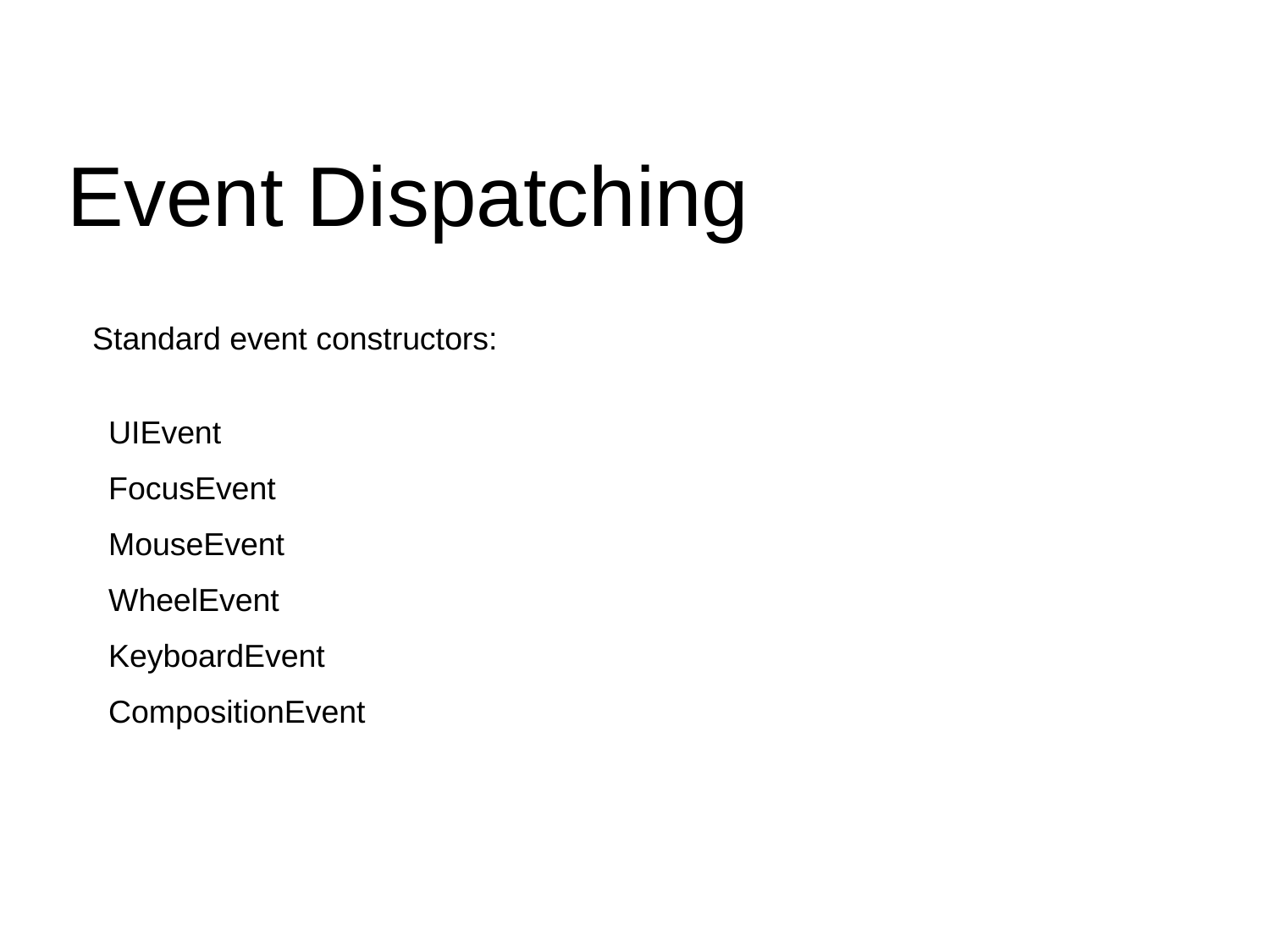

Event Dispatching
Standard event constructors:

UIEvent
FocusEvent
MouseEvent
WheelEvent
KeyboardEvent
CompositionEvent